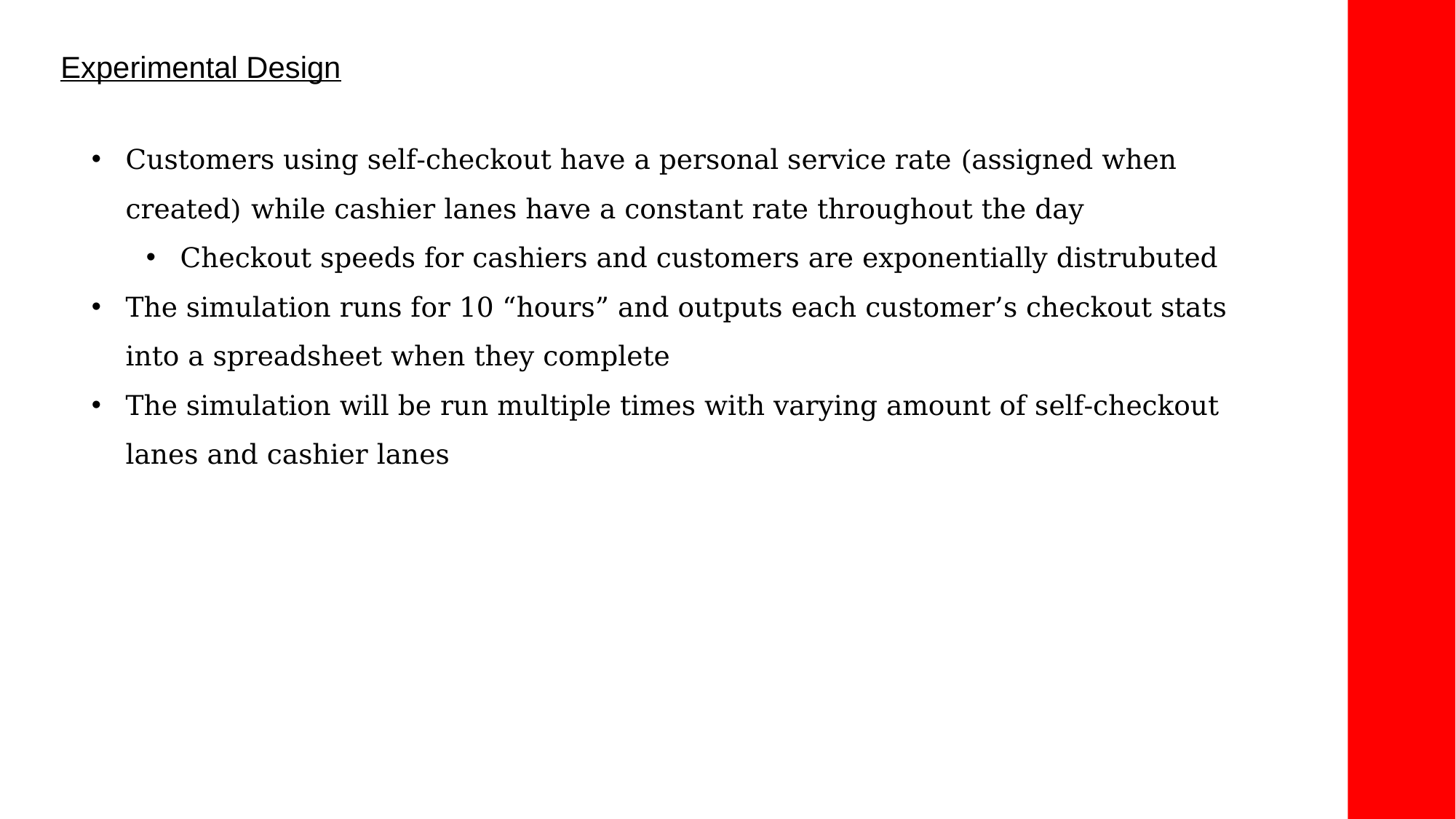

Experimental Design
Customers using self-checkout have a personal service rate (assigned when created) while cashier lanes have a constant rate throughout the day
Checkout speeds for cashiers and customers are exponentially distrubuted
The simulation runs for 10 “hours” and outputs each customer’s checkout stats into a spreadsheet when they complete
The simulation will be run multiple times with varying amount of self-checkout lanes and cashier lanes